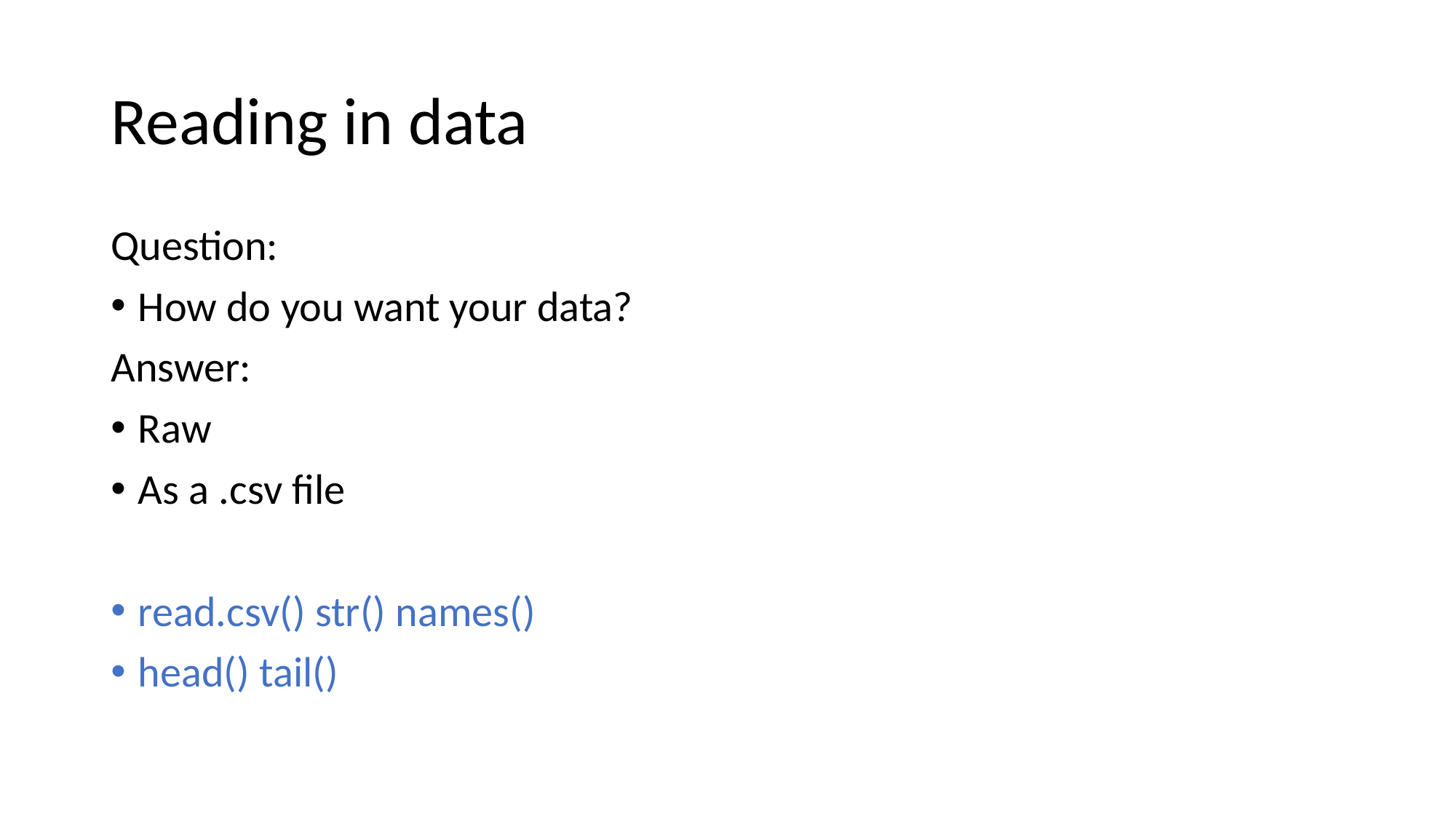

# Reading in data
Question:
How do you want your data?
Answer:
Raw
As a .csv file

read.csv() str() names()
head() tail()